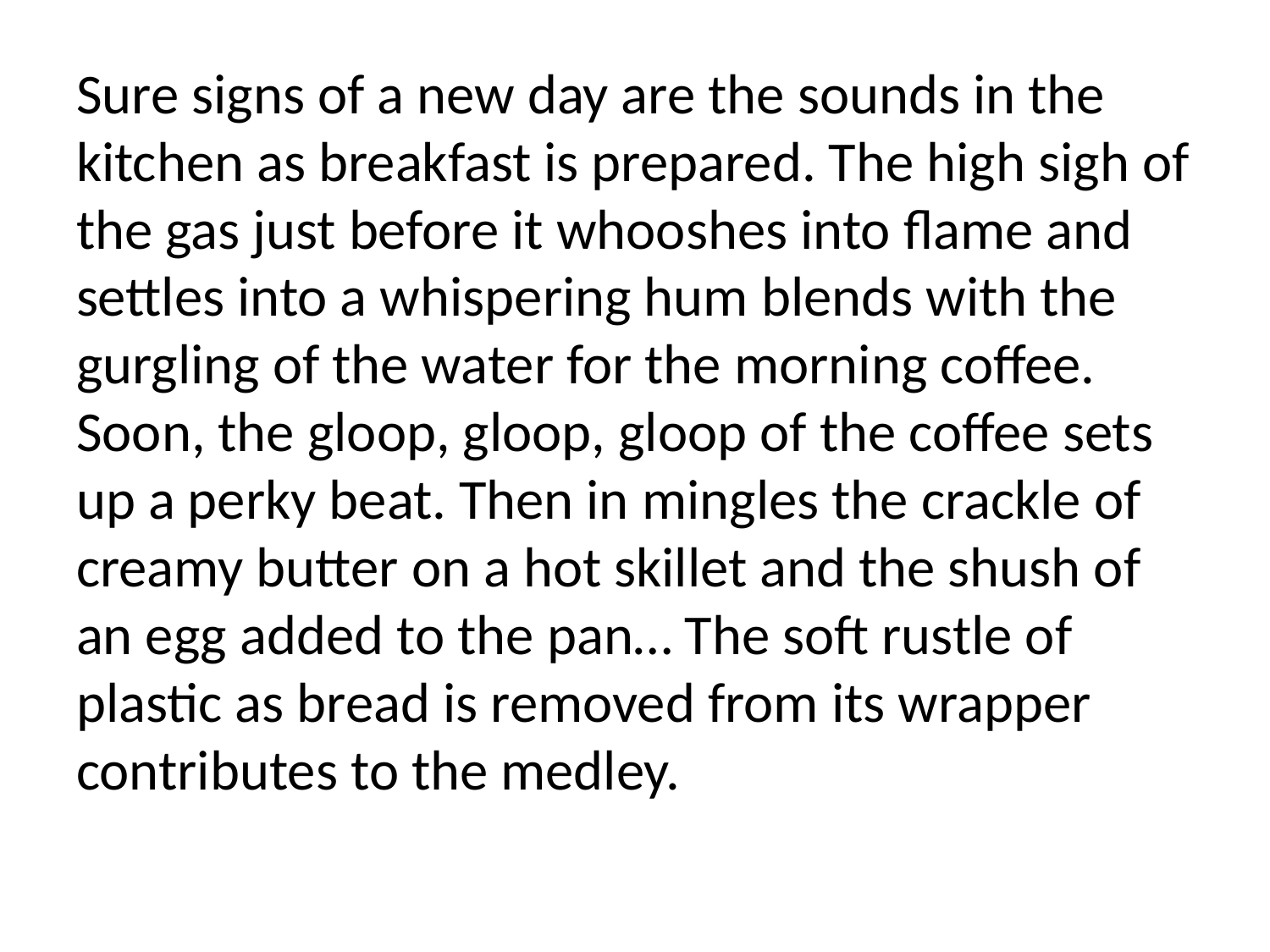

Sure signs of a new day are the sounds in the kitchen as breakfast is prepared. The high sigh of the gas just before it whooshes into flame and settles into a whispering hum blends with the gurgling of the water for the morning coffee. Soon, the gloop, gloop, gloop of the coffee sets up a perky beat. Then in mingles the crackle of creamy butter on a hot skillet and the shush of an egg added to the pan… The soft rustle of plastic as bread is removed from its wrapper contributes to the medley.